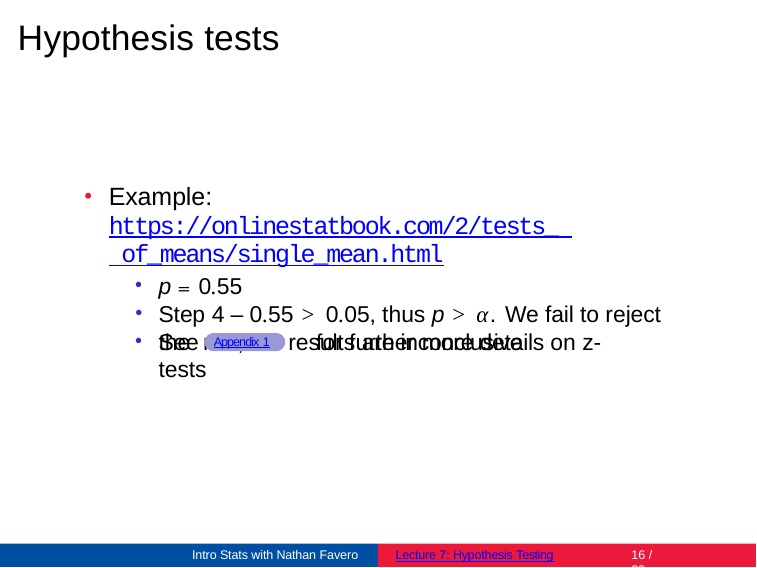

# Hypothesis tests
Example: https://onlinestatbook.com/2/tests_  of_means/single_mean.html
p = 0.55
Step 4 – 0.55 > 0.05, thus p > α. We fail to reject the  null; the results are inconclusive
See	for further more details on z-tests
Appendix 1

Intro Stats with Nathan Favero
Lecture 7: Hypothesis Testing
16 / 23